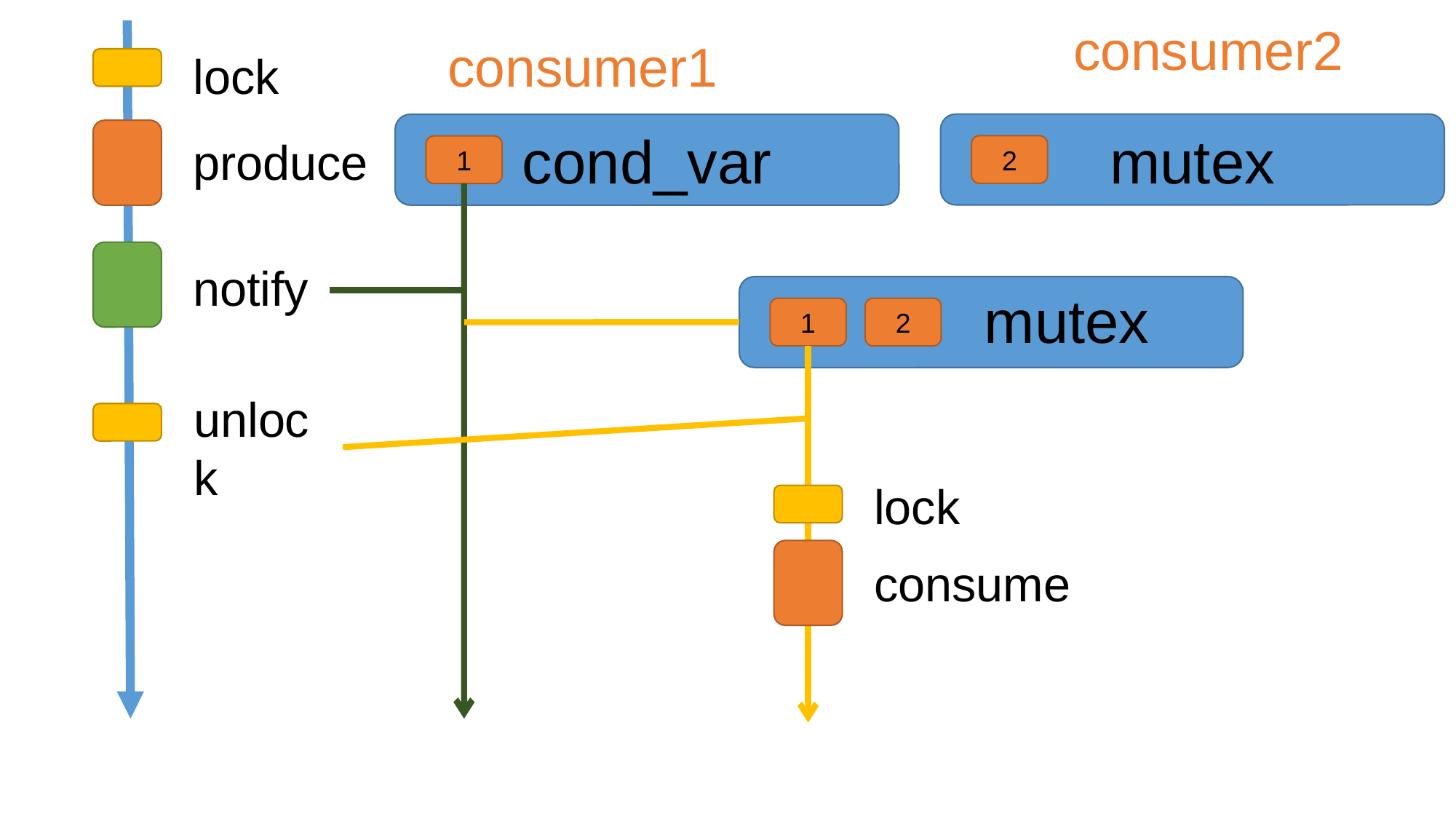

consumer2
consumer1
lock

mutex
cond_var

produce
2
1

notify

mutex
1
2
unlock

lock

consume